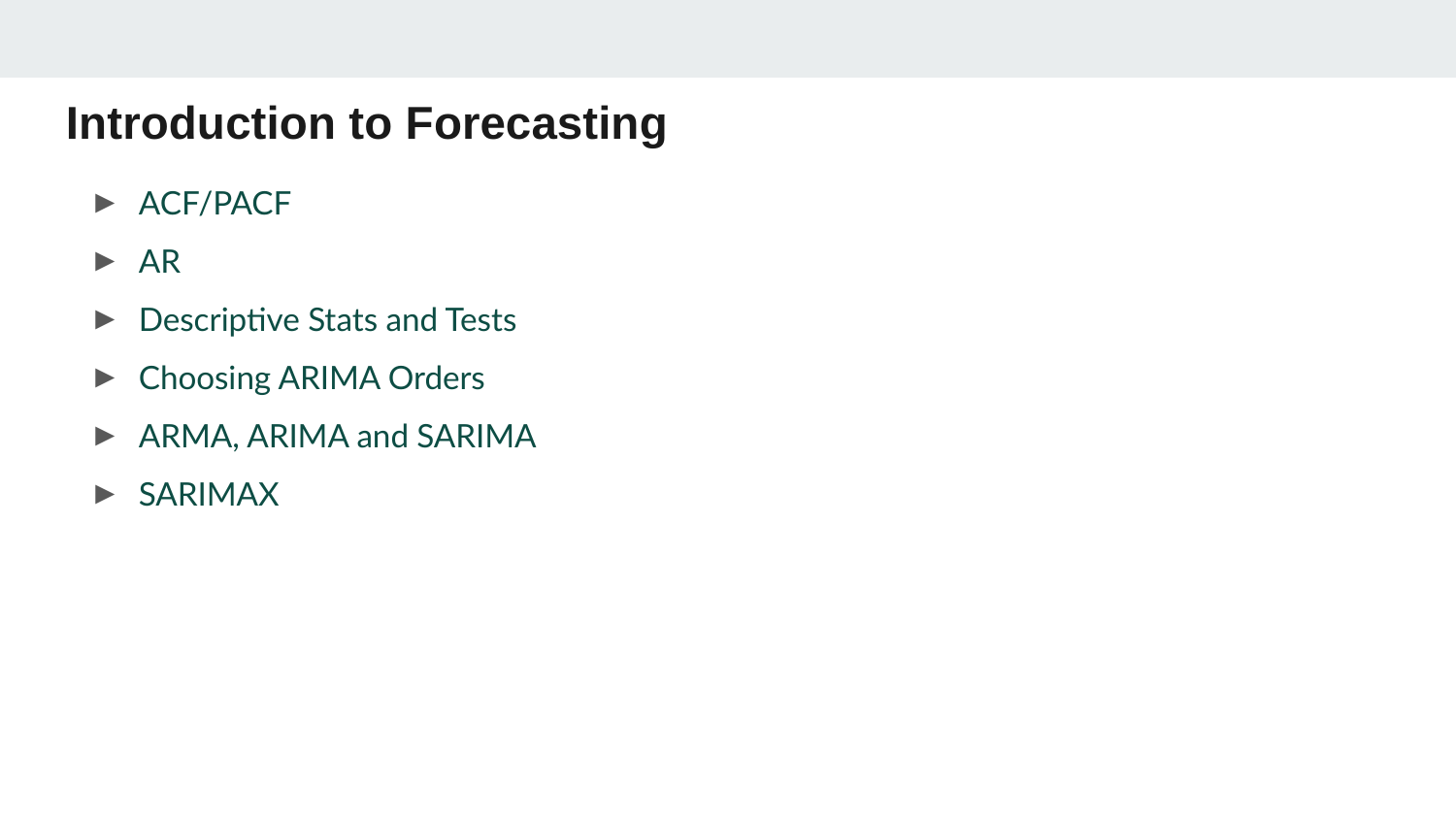

# Introduction to Forecasting
ACF/PACF
AR
Descriptive Stats and Tests
Choosing ARIMA Orders
ARMA, ARIMA and SARIMA
SARIMAX